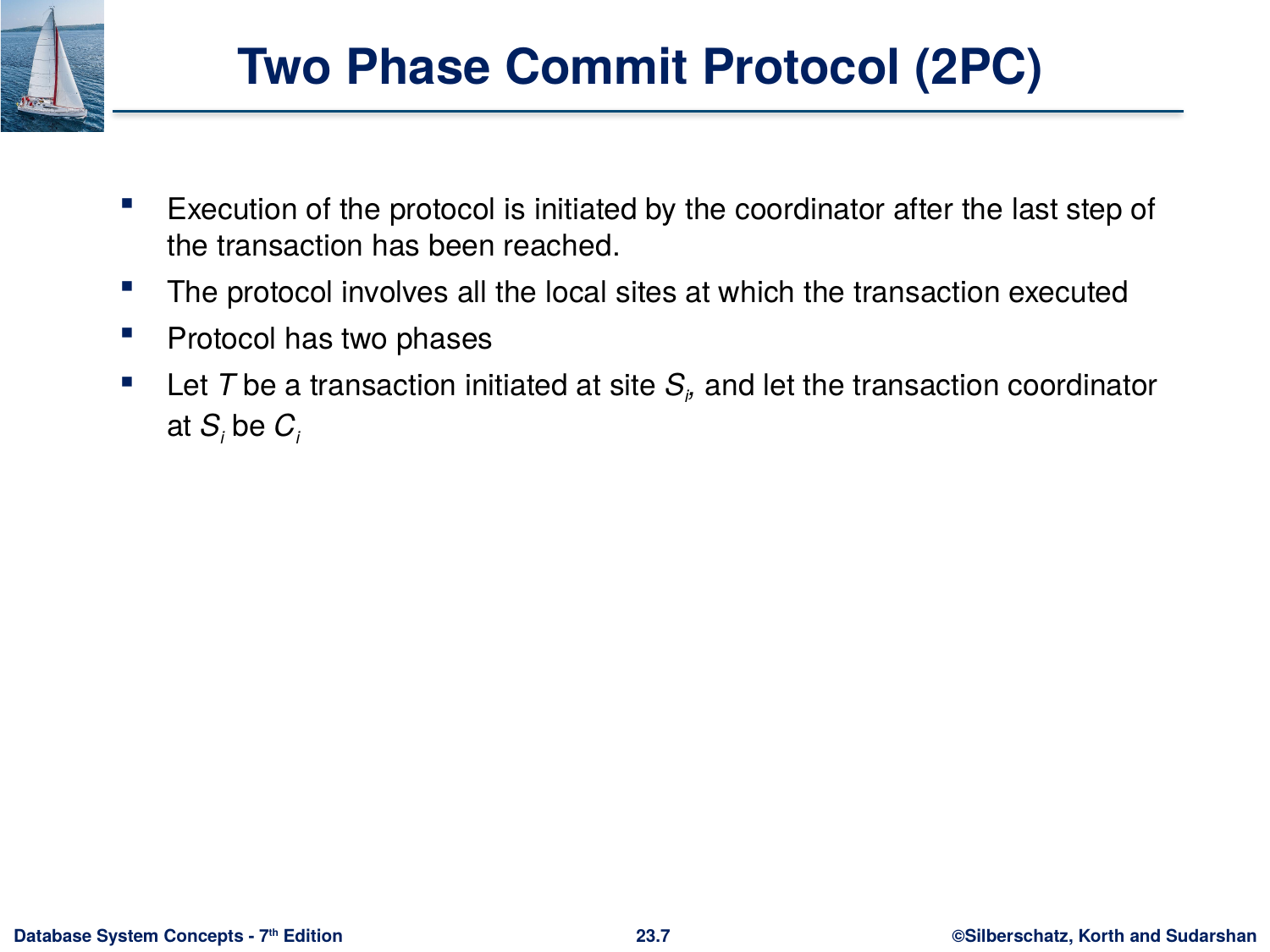

# Two Phase Commit Protocol (2PC)
Execution of the protocol is initiated by the coordinator after the last step of the transaction has been reached.
The protocol involves all the local sites at which the transaction executed
Protocol has two phases
Let T be a transaction initiated at site Si, and let the transaction coordinator at Si be Ci